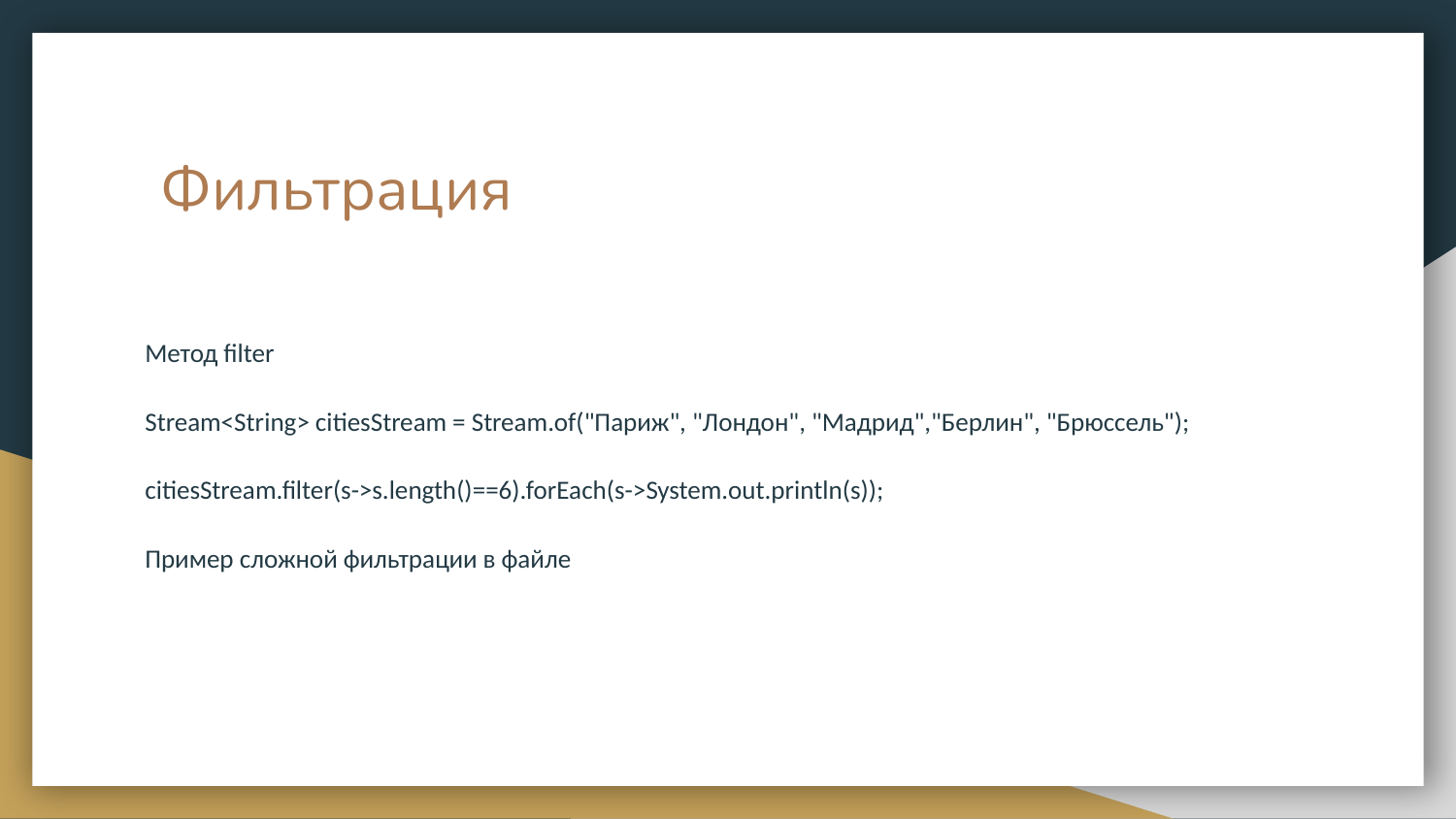

# Фильтрация

Метод filter
Stream<String> citiesStream = Stream.of("Париж", "Лондон", "Мадрид","Берлин", "Брюссель");
citiesStream.filter(s->s.length()==6).forEach(s->System.out.println(s));
Пример сложной фильтрации в файле